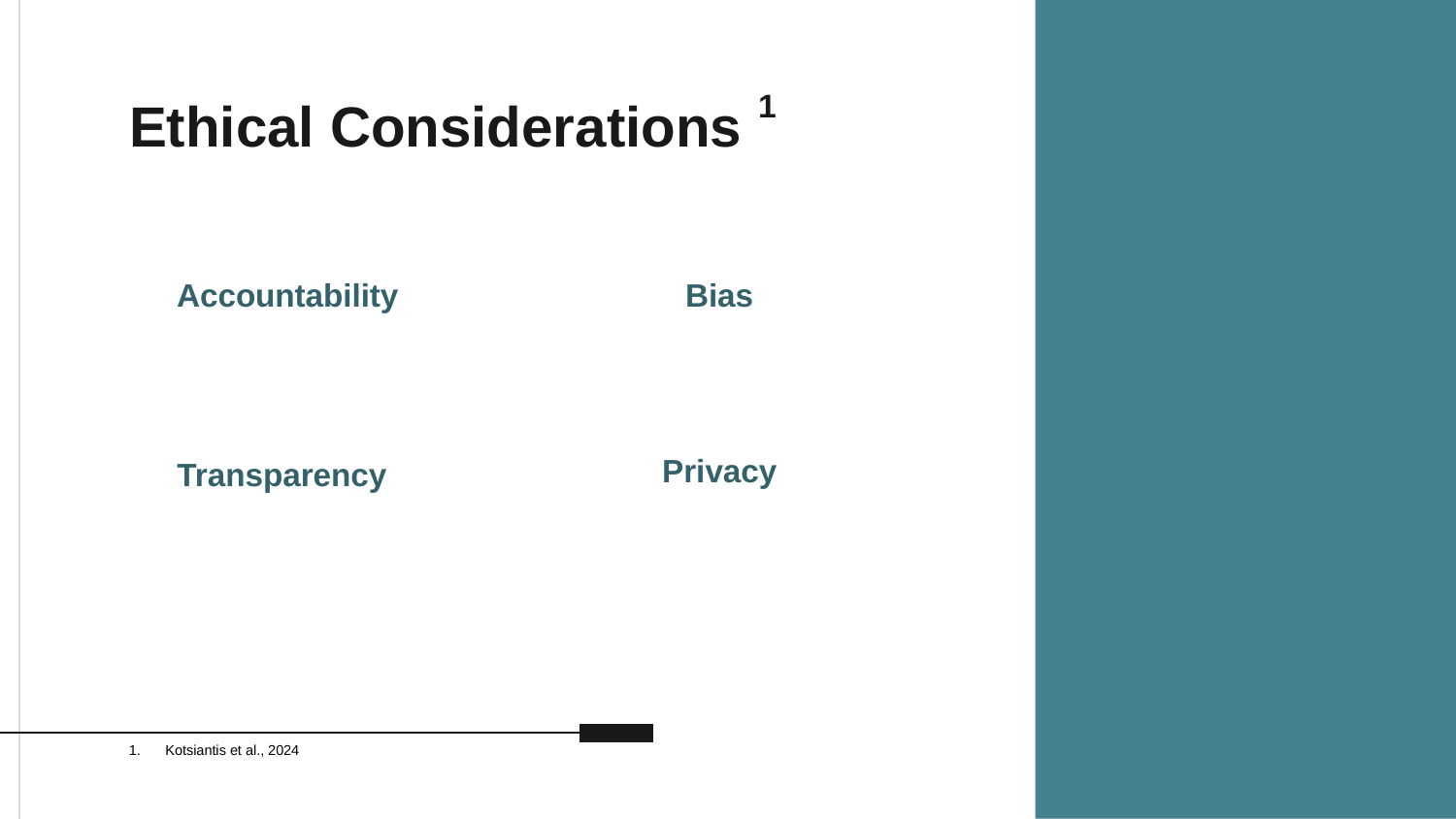

# Ethical Considerations 1
Accountability
Bias
Privacy
Transparency
Kotsiantis et al., 2024